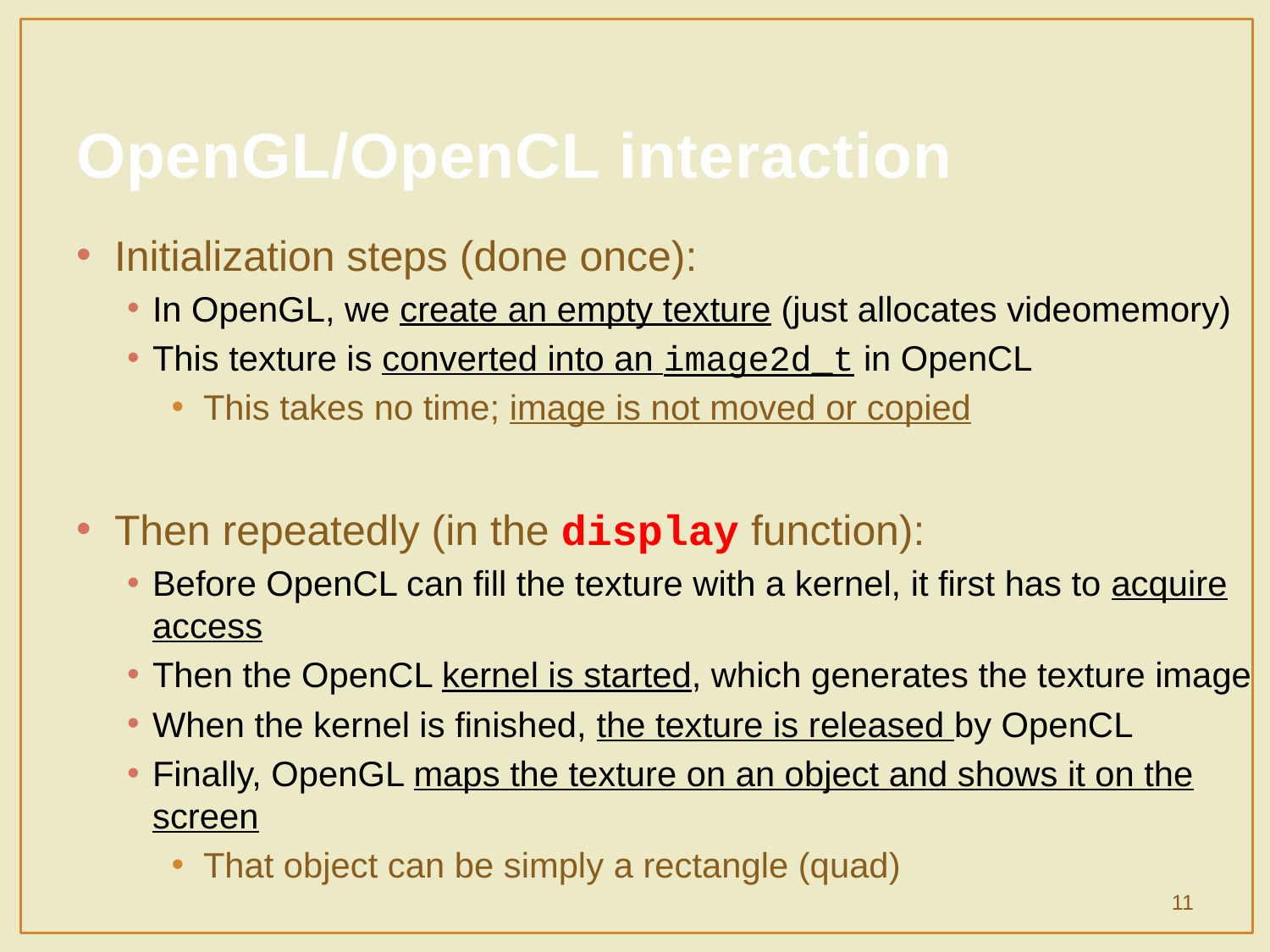

# OpenGL/OpenCL interaction
Initialization steps (done once):
In OpenGL, we create an empty texture (just allocates videomemory)
This texture is converted into an image2d_t in OpenCL
This takes no time; image is not moved or copied

Then repeatedly (in the display function):
Before OpenCL can fill the texture with a kernel, it first has to acquire access
Then the OpenCL kernel is started, which generates the texture image
When the kernel is finished, the texture is released by OpenCL
Finally, OpenGL maps the texture on an object and shows it on the screen
That object can be simply a rectangle (quad)
11